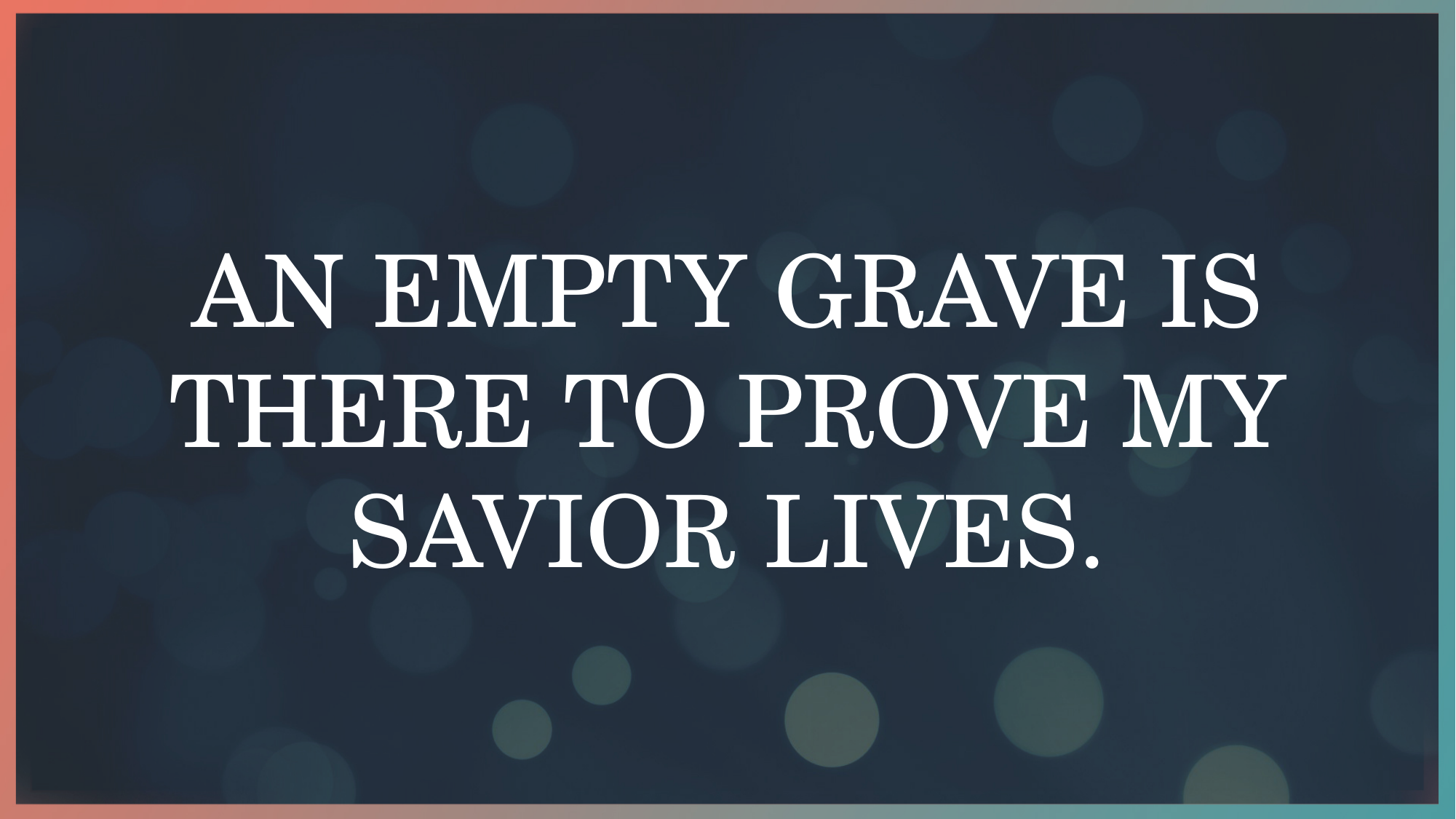

AN EMPTY GRAVE IS THERE TO PROVE MY SAVIOR LIVES.